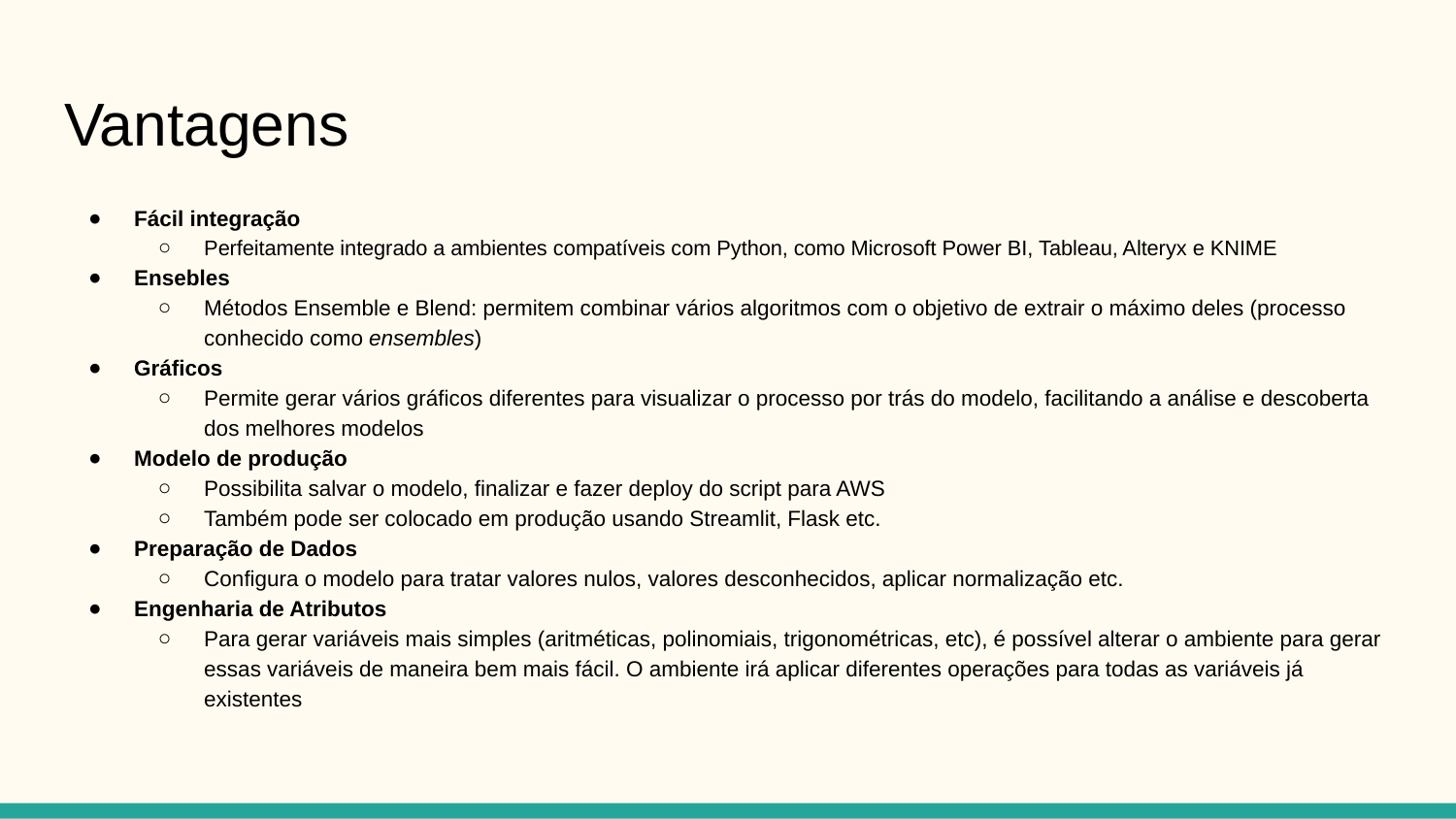

# Vantagens
Fácil integração
Perfeitamente integrado a ambientes compatíveis com Python, como Microsoft Power BI, Tableau, Alteryx e KNIME
Ensebles
Métodos Ensemble e Blend: permitem combinar vários algoritmos com o objetivo de extrair o máximo deles (processo conhecido como ensembles)
Gráficos
Permite gerar vários gráficos diferentes para visualizar o processo por trás do modelo, facilitando a análise e descoberta dos melhores modelos
Modelo de produção
Possibilita salvar o modelo, finalizar e fazer deploy do script para AWS
Também pode ser colocado em produção usando Streamlit, Flask etc.
Preparação de Dados
Configura o modelo para tratar valores nulos, valores desconhecidos, aplicar normalização etc.
Engenharia de Atributos
Para gerar variáveis mais simples (aritméticas, polinomiais, trigonométricas, etc), é possível alterar o ambiente para gerar essas variáveis de maneira bem mais fácil. O ambiente irá aplicar diferentes operações para todas as variáveis já existentes